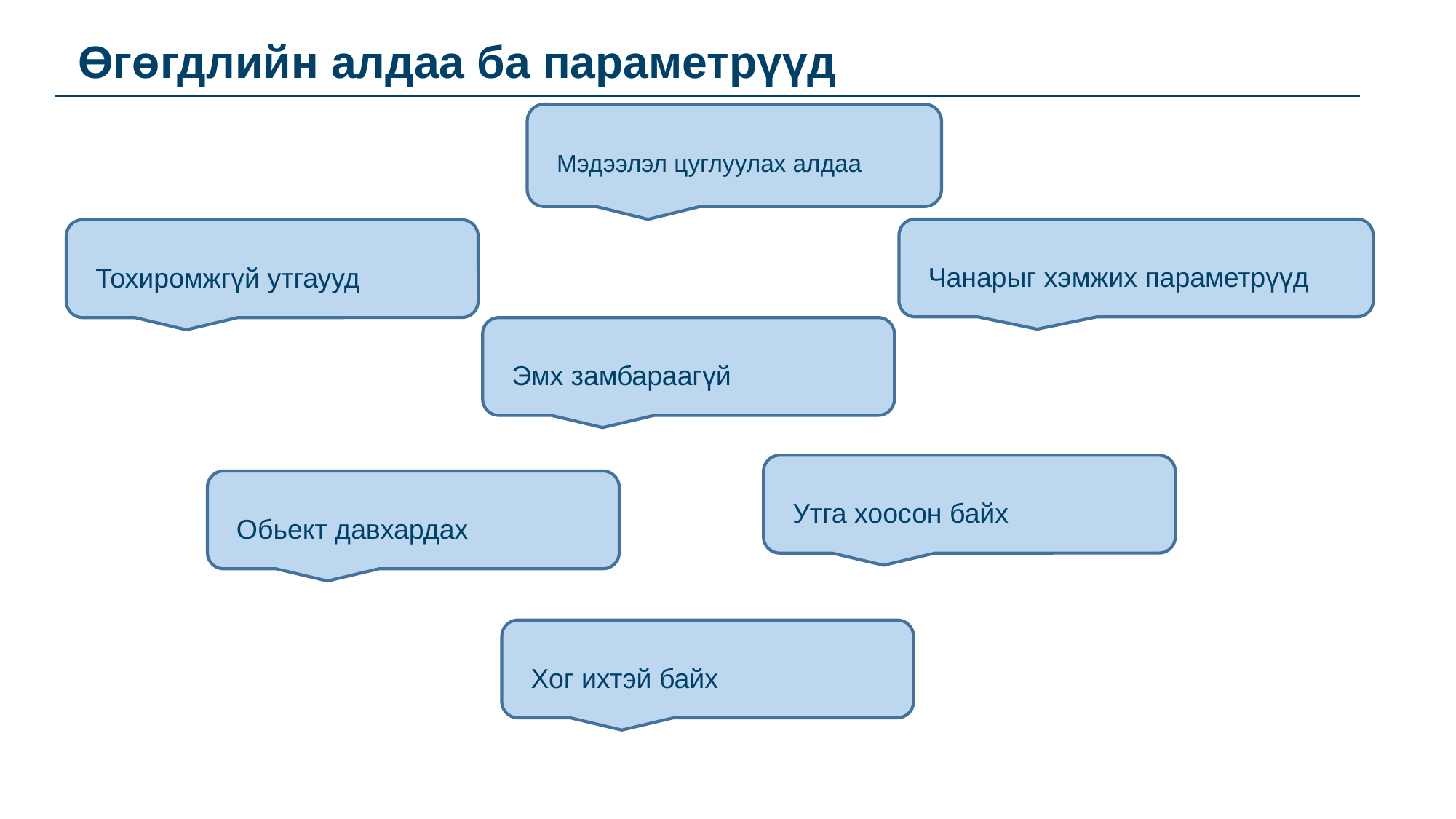

Өгөгдлийн алдаа ба параметрүүд
Мэдээлэл цуглуулах алдаа
Чанарыг хэмжих параметрүүд
Тохиромжгүй утгаууд
Эмх замбараагүй
Утга хоосон байх
Обьект давхардах
Хог ихтэй байх